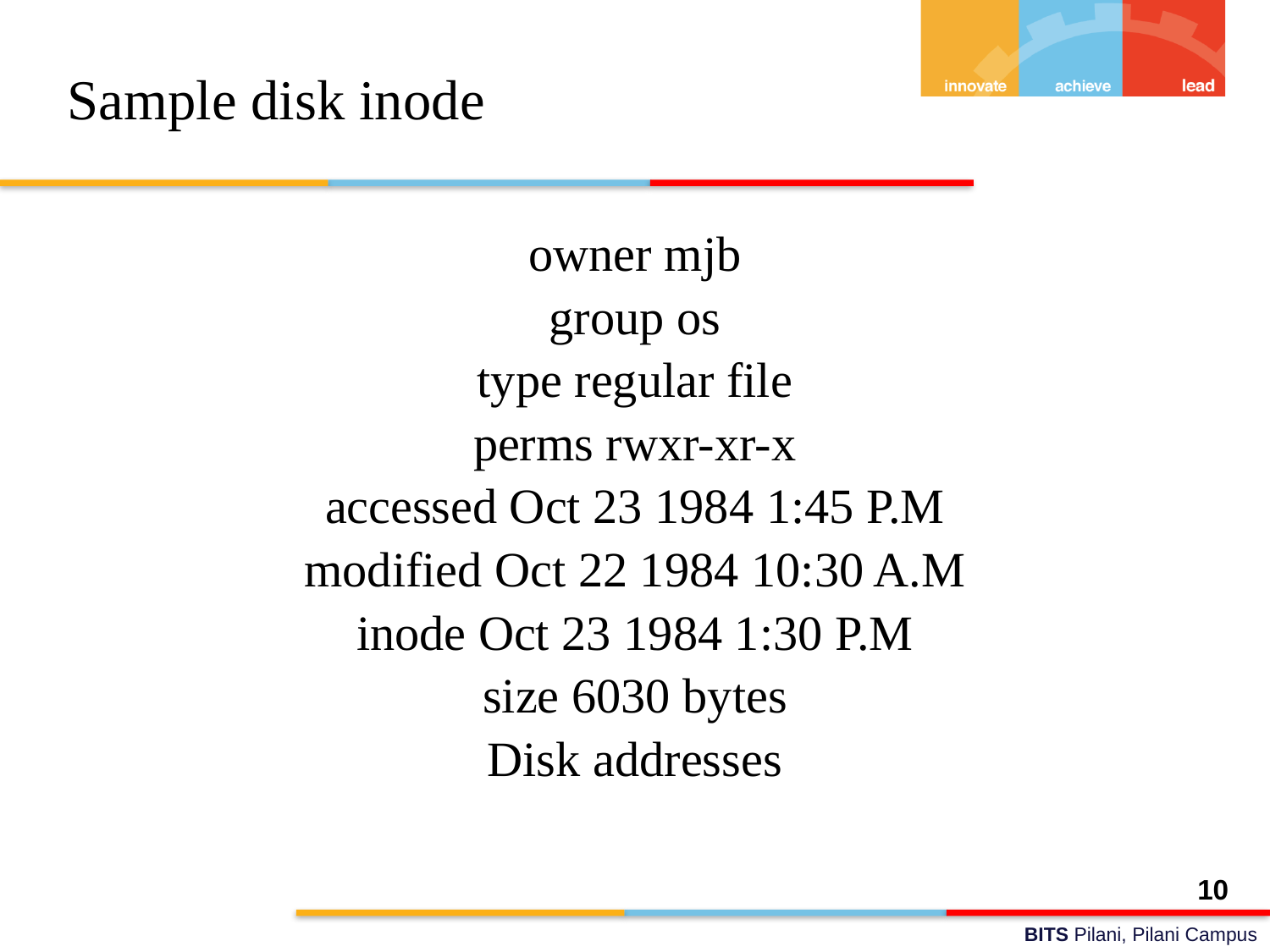

# Sample disk inode
owner mjb
group os
type regular file
perms rwxr-xr-x
accessed Oct 23 1984 1:45 P.M
modified Oct 22 1984 10:30 A.M
inode Oct 23 1984 1:30 P.M
size 6030 bytes
Disk addresses
10